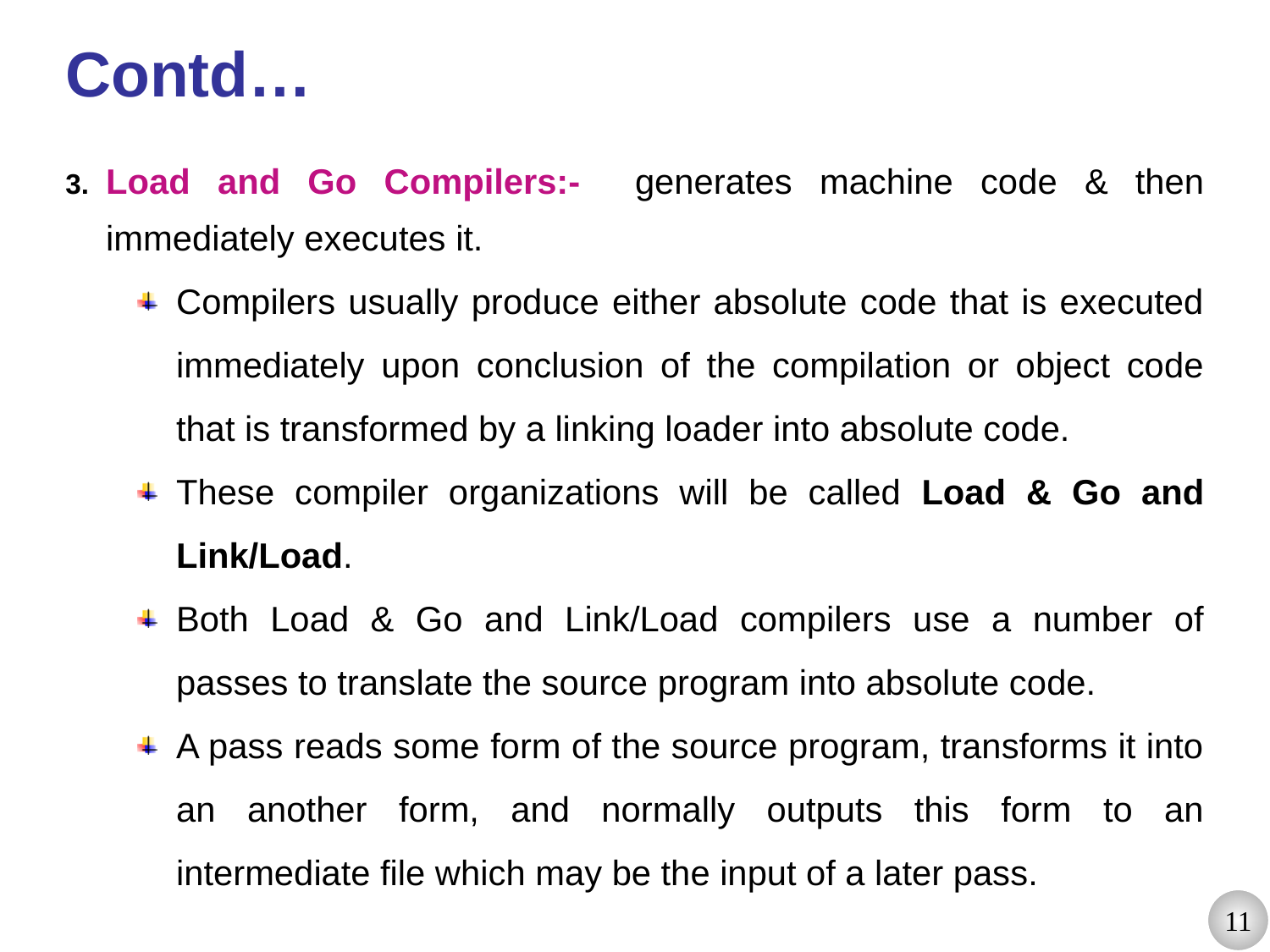

# Contd…
Load and Go Compilers:-  generates machine code & then immediately executes it.
Compilers usually produce either absolute code that is executed immediately upon conclusion of the compilation or object code that is transformed by a linking loader into absolute code.
These compiler organizations will be called Load & Go and Link/Load.
Both Load & Go and Link/Load compilers use a number of passes to translate the source program into absolute code.
A pass reads some form of the source program, transforms it into an another form, and normally outputs this form to an intermediate file which may be the input of a later pass.